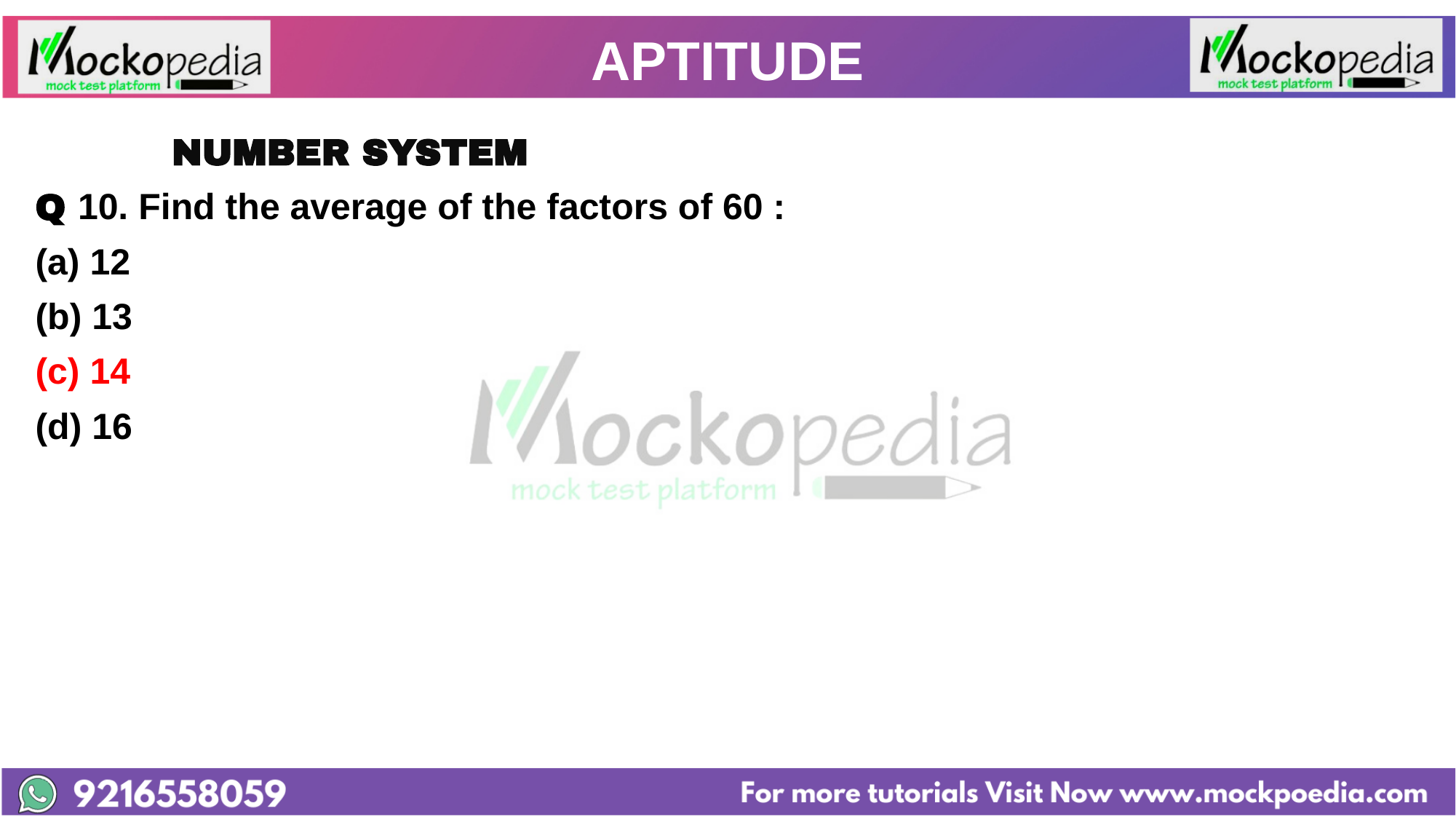

# APTITUDE
		NUMBER SYSTEM
Q 10. Find the average of the factors of 60 :
12
(b) 13
(c) 14
(d) 16